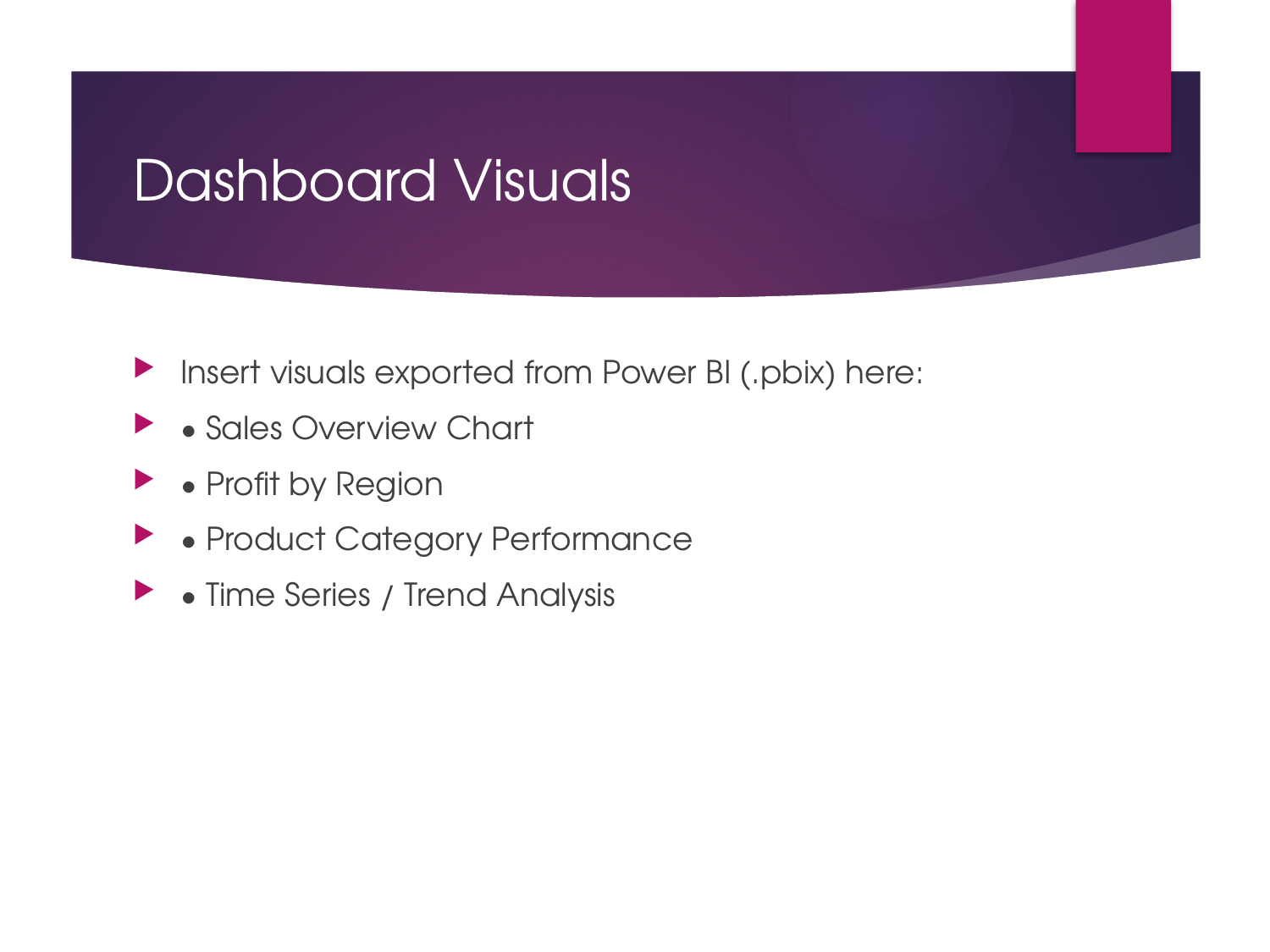

# Dashboard Visuals
Insert visuals exported from Power BI (.pbix) here:
• Sales Overview Chart
• Profit by Region
• Product Category Performance
• Time Series / Trend Analysis